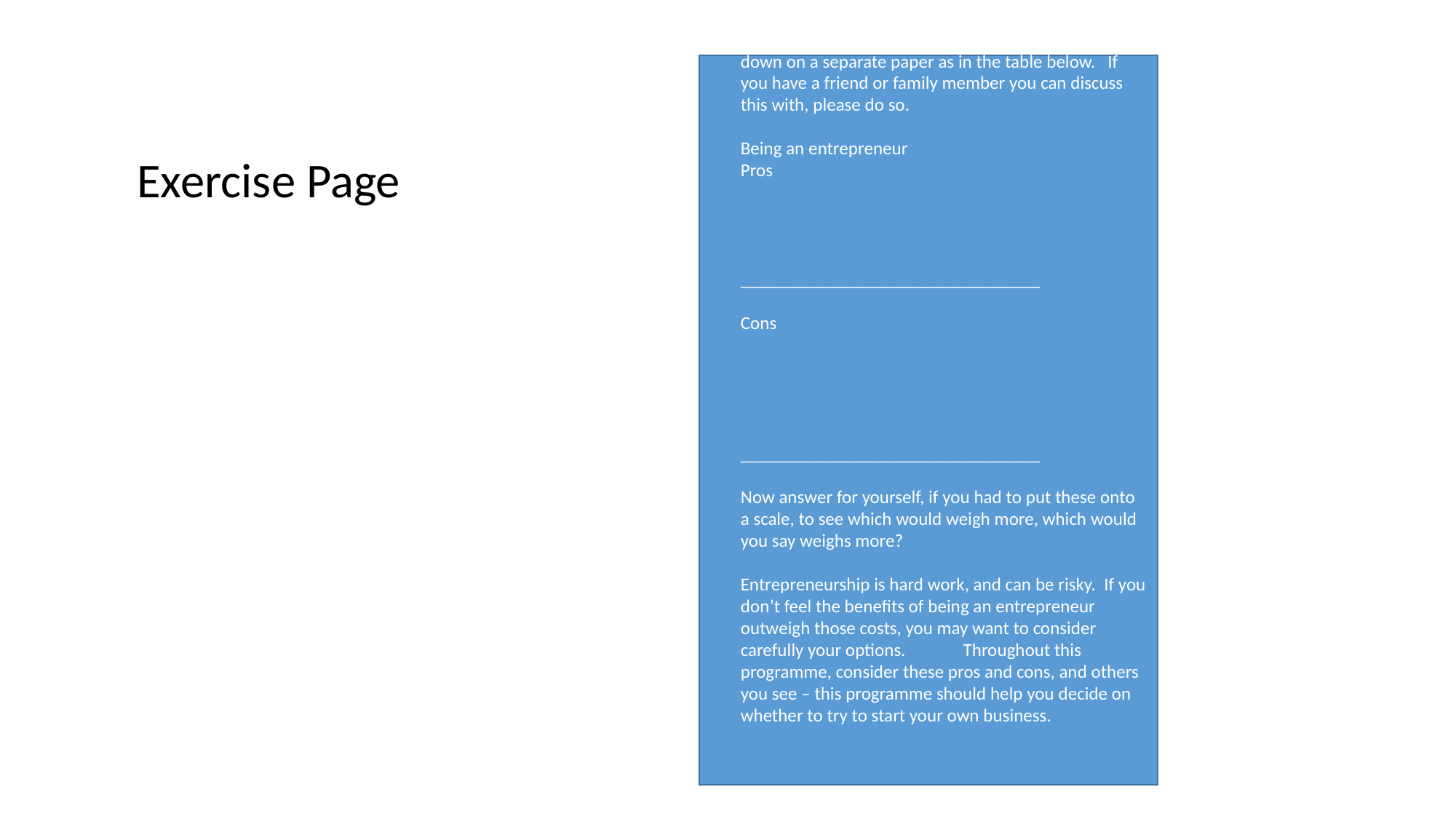

Consider the pros (advantages) and cons (disadvantages) of being an entrepreneur - write them down on a separate paper as in the table below.   If you have a friend or family member you can discuss this with, please do so.

Being an entrepreneur
Pros

_________________________________

Cons

_________________________________

Now answer for yourself, if you had to put these onto a scale, to see which would weigh more, which would you say weighs more?

Entrepreneurship is hard work, and can be risky.  If you don’t feel the benefits of being an entrepreneur outweigh those costs, you may want to consider carefully your options.	 Throughout this programme, consider these pros and cons, and others you see – this programme should help you decide on whether to try to start your own business.

Exercise Page